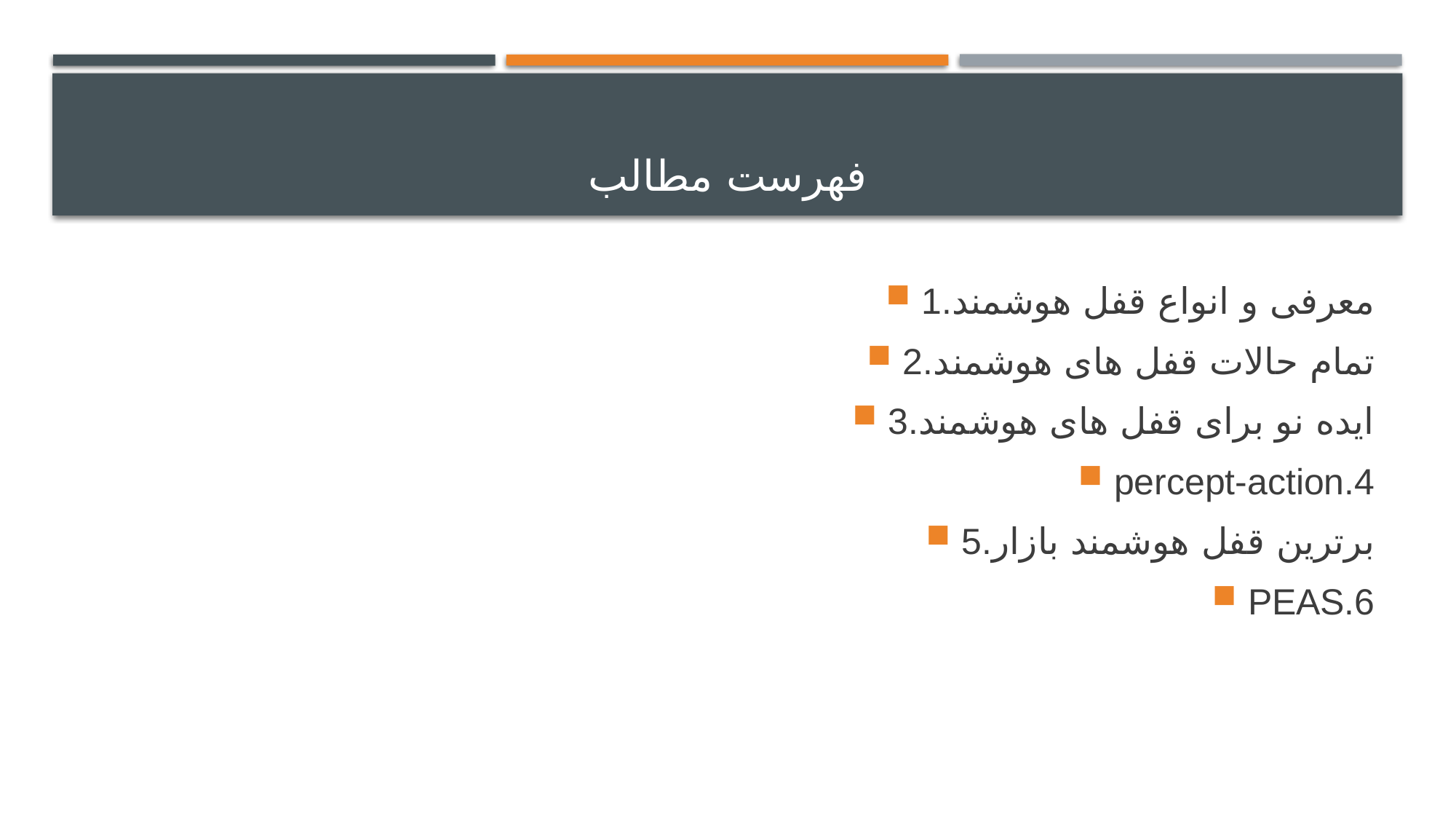

# فهرست مطالب
1.معرفی و انواع قفل هوشمند
2.تمام حالات قفل های هوشمند
3.ایده نو برای قفل های هوشمند
percept-action.4
5.برترین قفل هوشمند بازار
PEAS.6